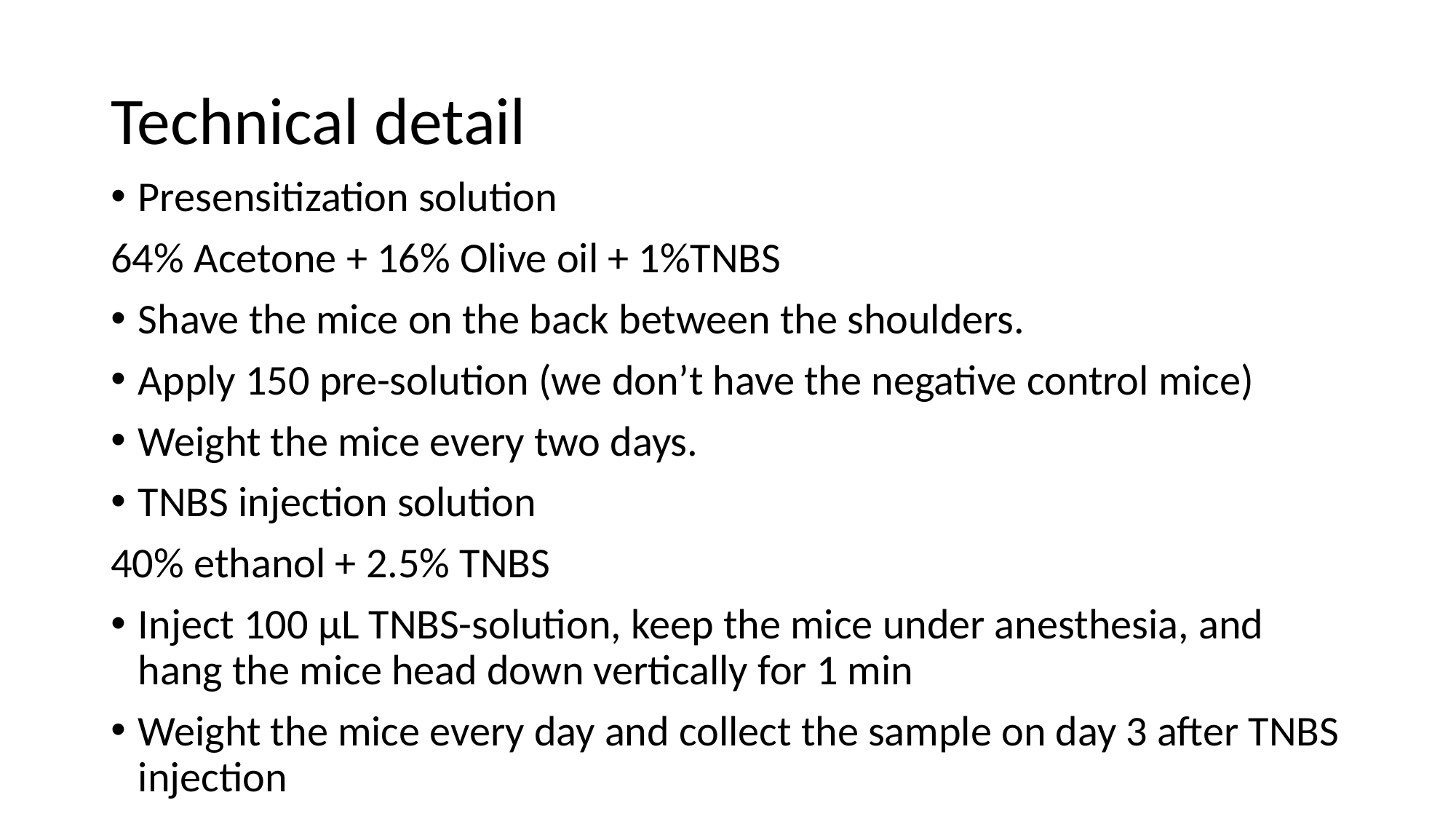

# Technical detail
Presensitization solution
64% Acetone + 16% Olive oil + 1%TNBS
Shave the mice on the back between the shoulders.
Apply 150 pre-solution (we don’t have the negative control mice)
Weight the mice every two days.
TNBS injection solution
40% ethanol + 2.5% TNBS
Inject 100 μL TNBS-solution, keep the mice under anesthesia, and hang the mice head down vertically for 1 min
Weight the mice every day and collect the sample on day 3 after TNBS injection